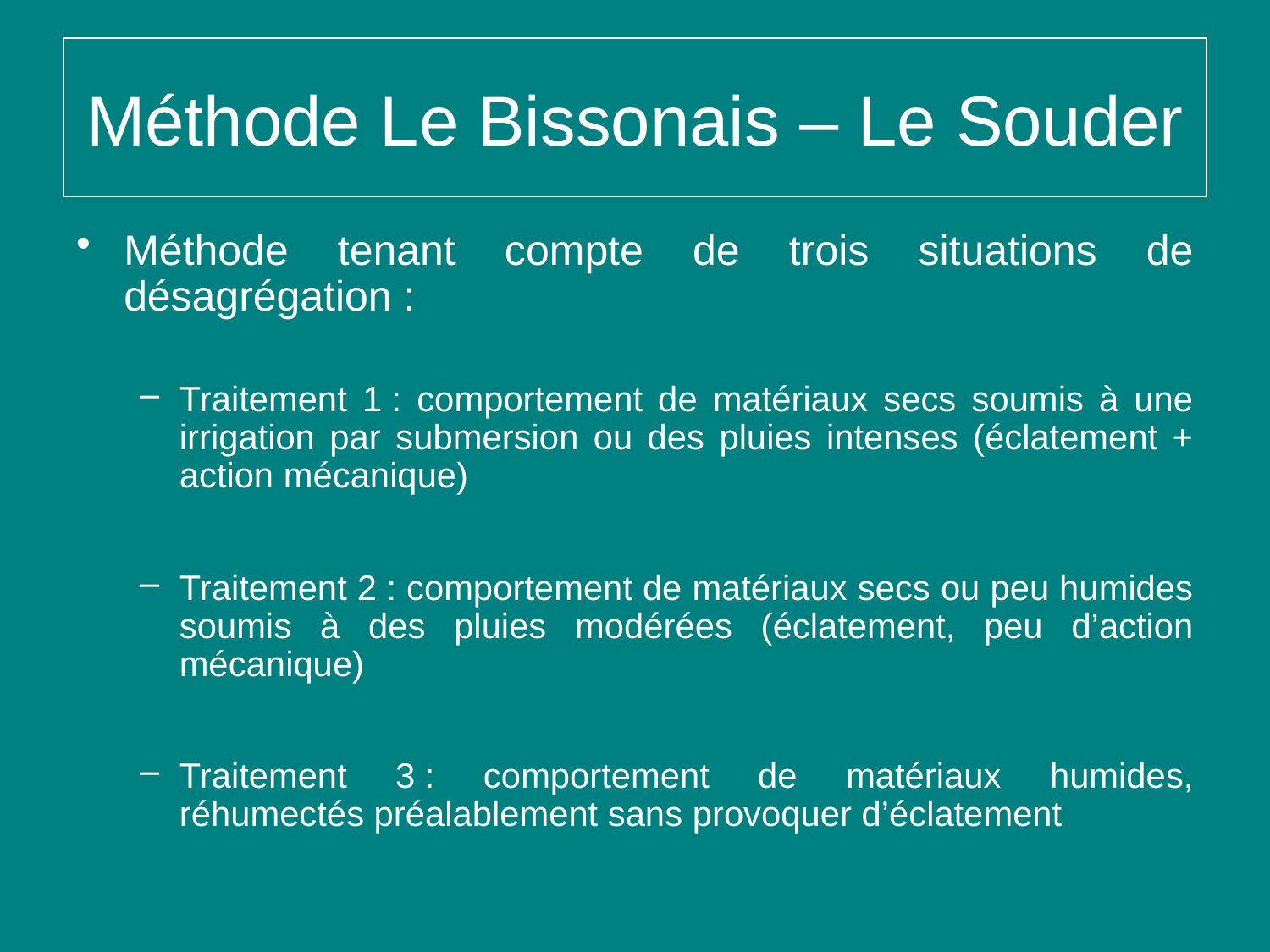

# Méthode Le Bissonais – Le Souder
Méthode tenant compte de trois situations de désagrégation :

Traitement 1 : comportement de matériaux secs soumis à une irrigation par submersion ou des pluies intenses (éclatement + action mécanique)

Traitement 2 : comportement de matériaux secs ou peu humides soumis à des pluies modérées (éclatement, peu d’action mécanique)

Traitement 3 : comportement de matériaux humides, réhumectés préalablement sans provoquer d’éclatement